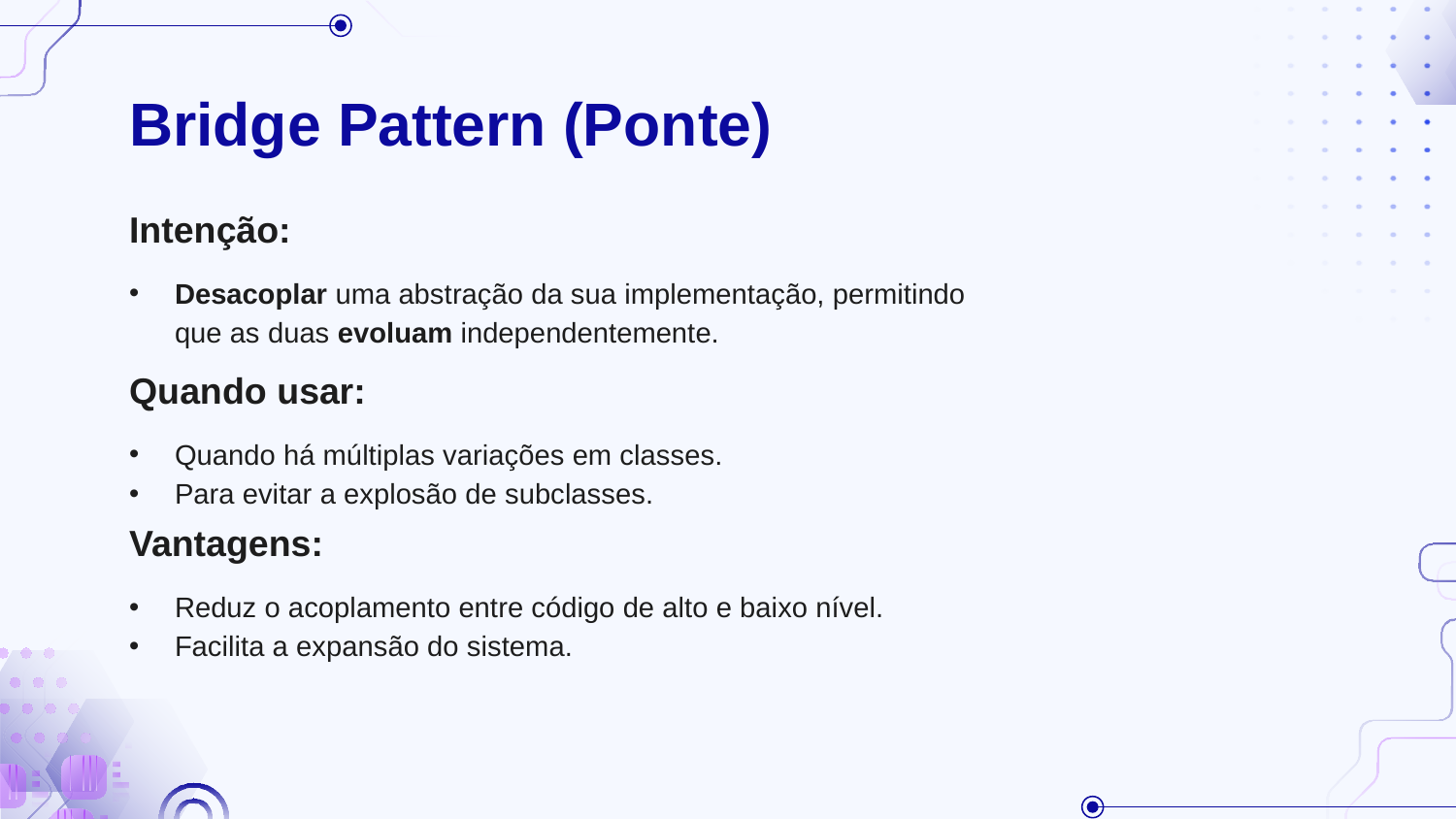

# Bridge Pattern (Ponte)
Intenção:
Desacoplar uma abstração da sua implementação, permitindo que as duas evoluam independentemente.
Quando usar:
Quando há múltiplas variações em classes.
Para evitar a explosão de subclasses.
Vantagens:
Reduz o acoplamento entre código de alto e baixo nível.
Facilita a expansão do sistema.